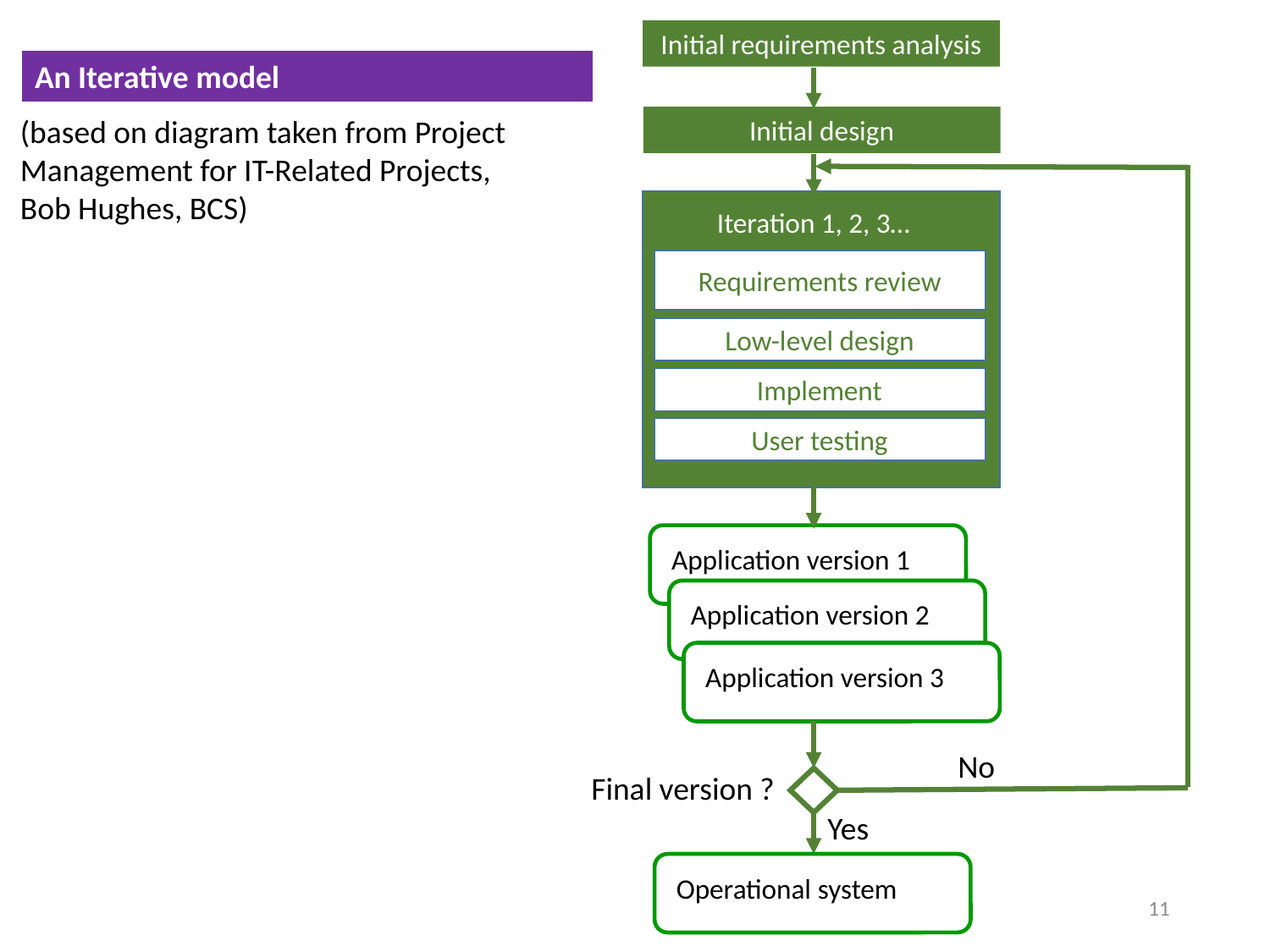

Initial requirements analysis
An Iterative model
(based on diagram taken from Project Management for IT-Related Projects, Bob Hughes, BCS)
Initial design

Iteration 1, 2, 3…
Requirements review
Low-level design
Implement
User testing

Application version 1

Application version 2

Application version 3
No
Final version ?

Yes

Operational system
11